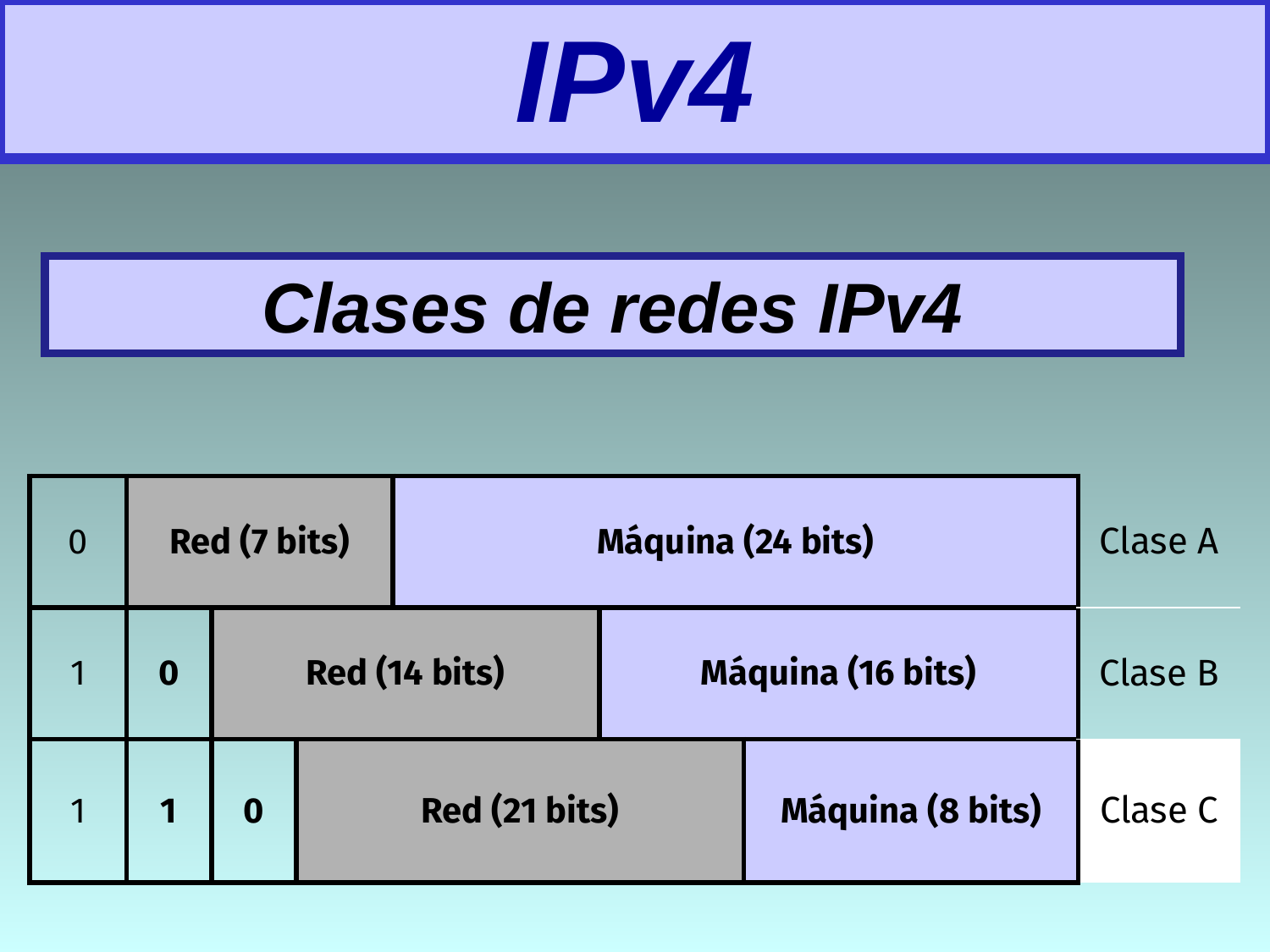

# IPv4
Clases de redes IPv4
| 0 | Red (7 bits) |  |  | Máquina (24 bits) |  |  | Clase A |
| --- | --- | --- | --- | --- | --- | --- | --- |
| 1 | 0 | Red (14 bits) |  |  | Máquina (16 bits) |  | Clase B |
| 1 | 1 | 0 | Red (21 bits) |  |  | Máquina (8 bits) | Clase C |